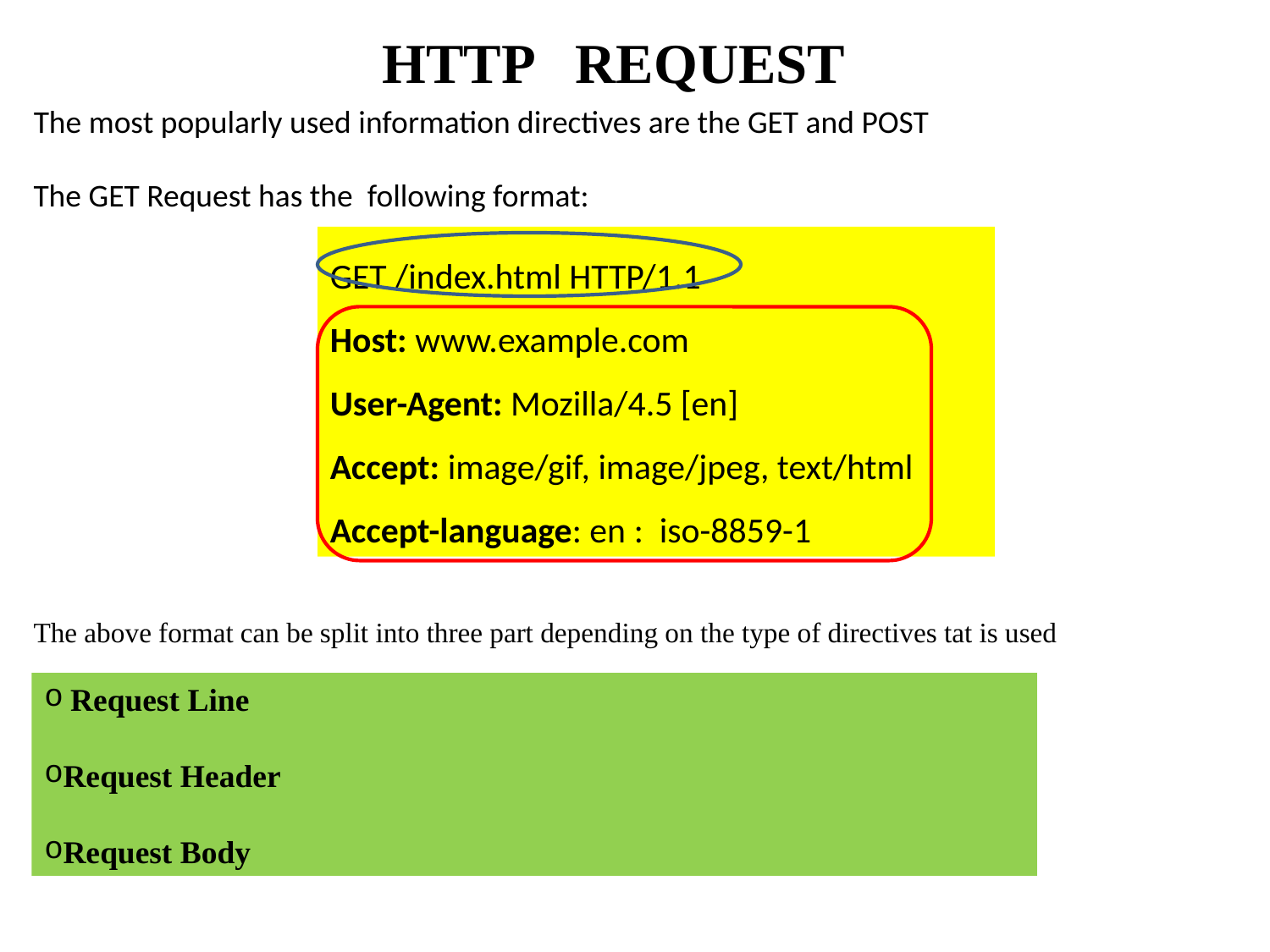

HTTP   REQUEST
The most popularly used information directives are the GET and POST
The GET Request has the  following format:
GET /index.html HTTP/1.1
Host: www.example.com
User-Agent: Mozilla/4.5 [en]
Accept: image/gif, image/jpeg, text/html
Accept-language: en :  iso-8859-1

The above format can be split into three part depending on the type of directives tat is used
 Request Line

Request Header

Request Body